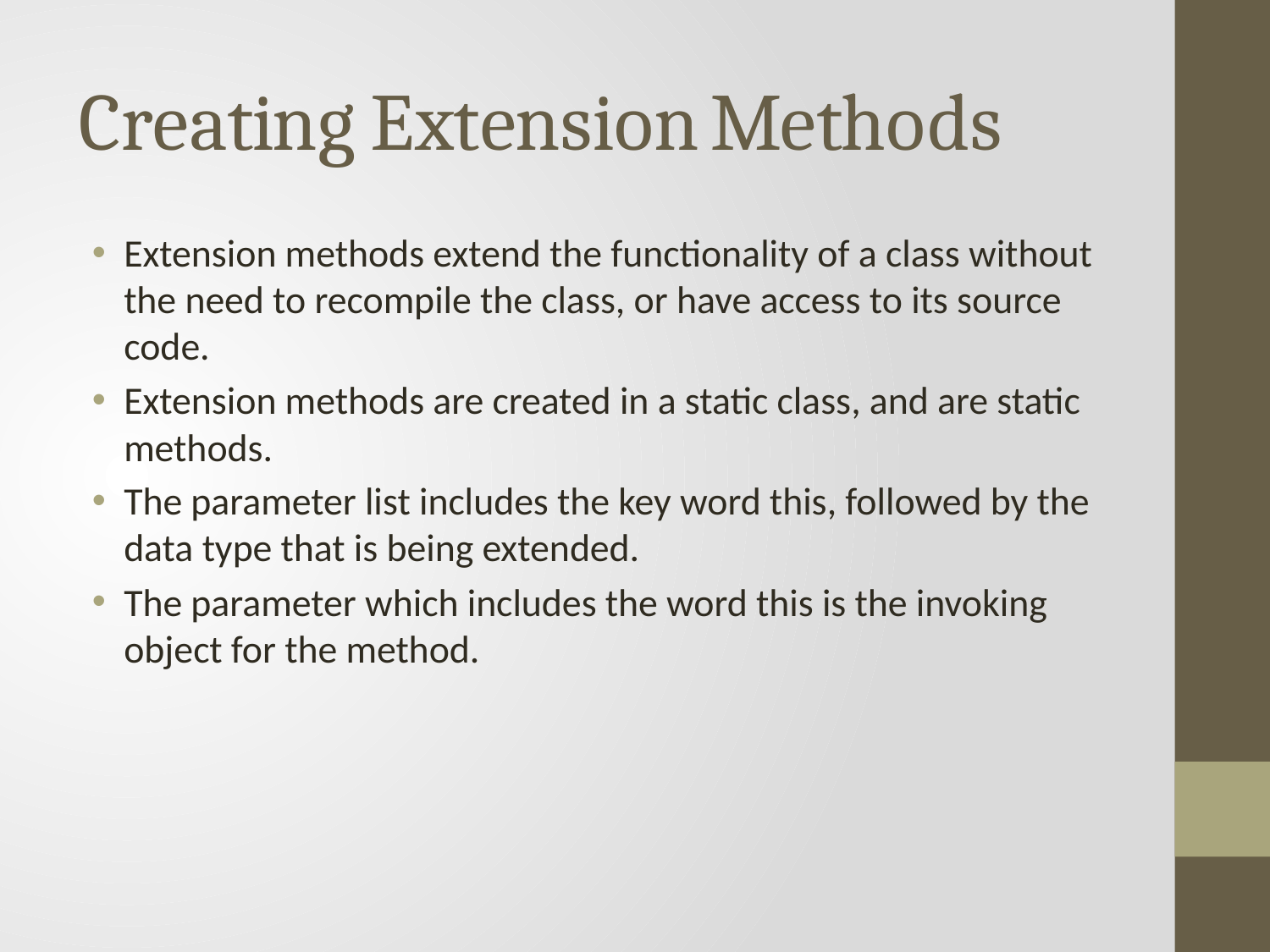

# Creating Extension Methods
Extension methods extend the functionality of a class without the need to recompile the class, or have access to its source code.
Extension methods are created in a static class, and are static methods.
The parameter list includes the key word this, followed by the data type that is being extended.
The parameter which includes the word this is the invoking object for the method.